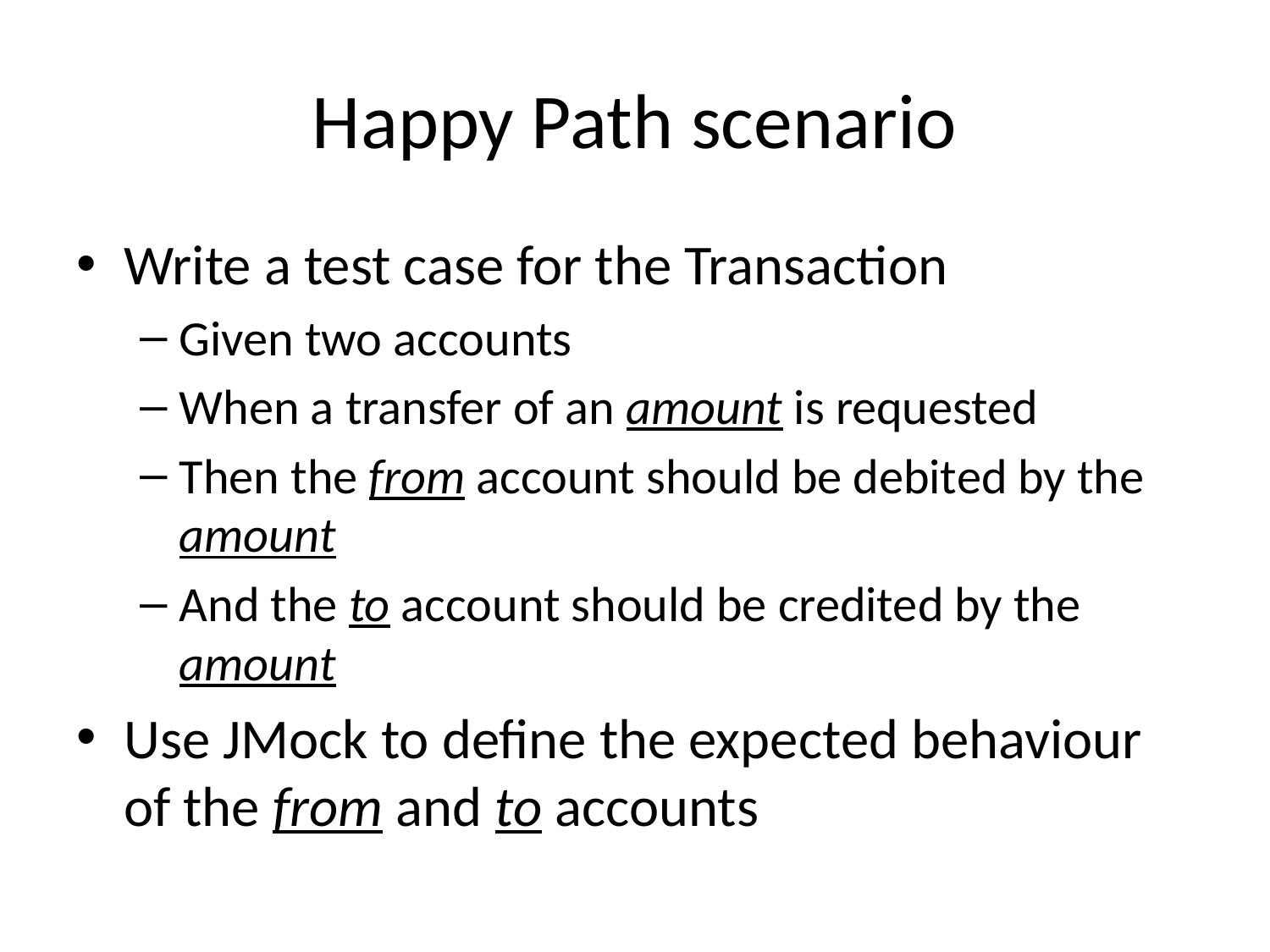

# Happy Path scenario
Write a test case for the Transaction
Given two accounts
When a transfer of an amount is requested
Then the from account should be debited by the amount
And the to account should be credited by the amount
Use JMock to define the expected behaviour of the from and to accounts